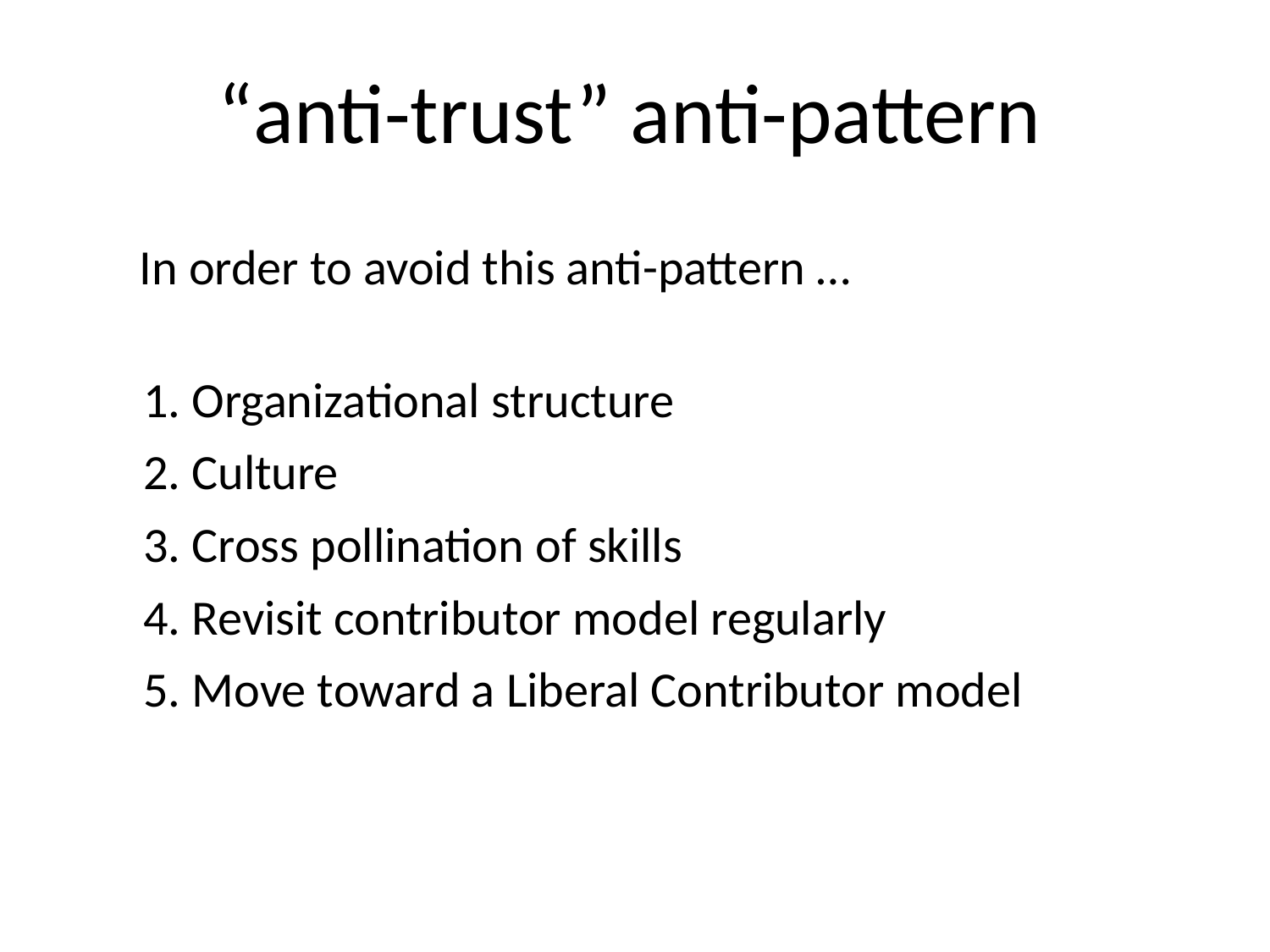

“anti-trust” anti-pattern
In order to avoid this anti-pattern …
1. Organizational structure
2. Culture
3. Cross pollination of skills
4. Revisit contributor model regularly
5. Move toward a Liberal Contributor model